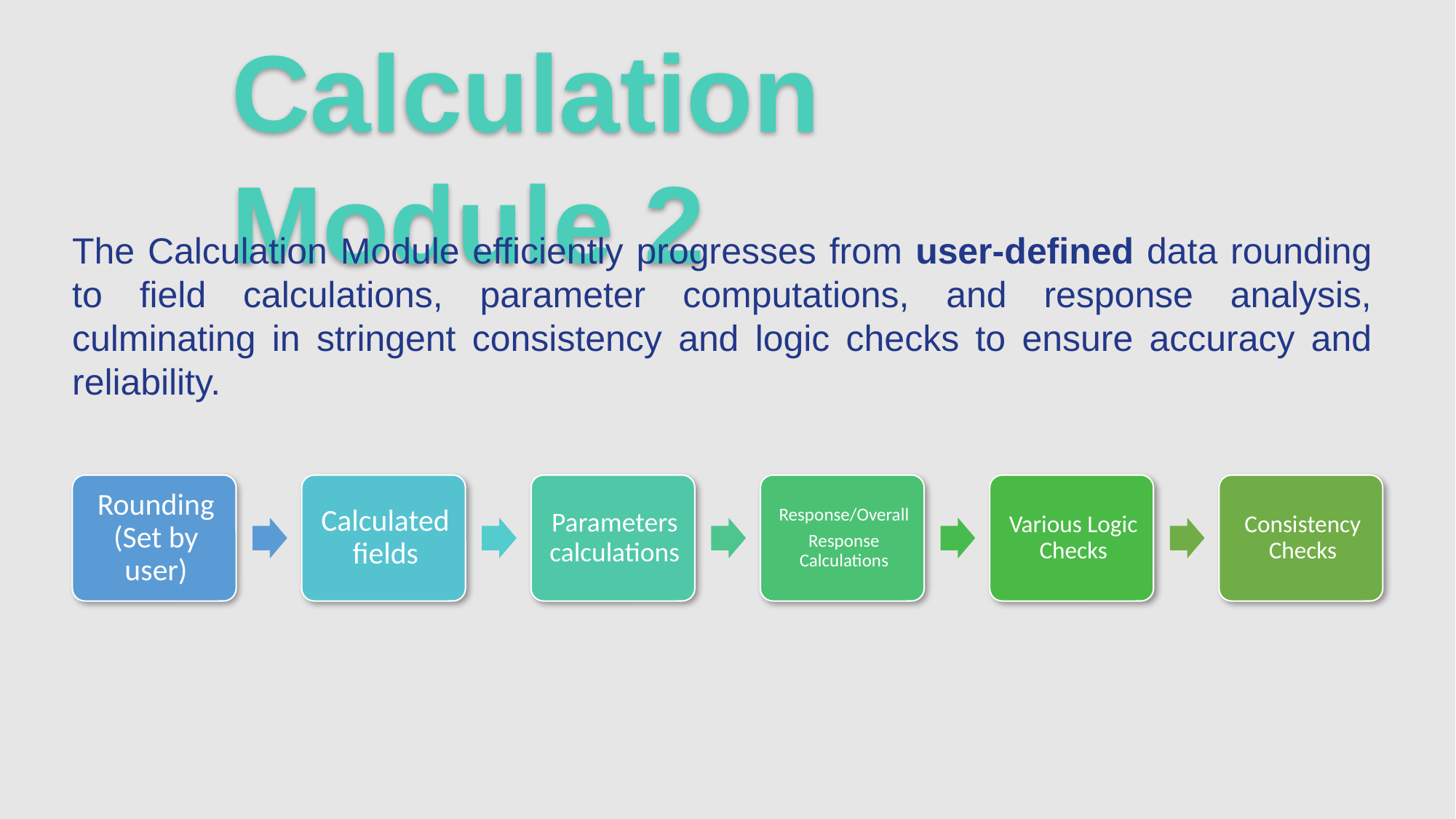

Calculation Module 2
The Calculation Module efficiently progresses from user-defined data rounding to field calculations, parameter computations, and response analysis, culminating in stringent consistency and logic checks to ensure accuracy and reliability.
Rounding (Set by user)

Calculated fields

Parameters calculations

Response/Overall
Response Calculations

Various Logic Checks

Consistency Checks